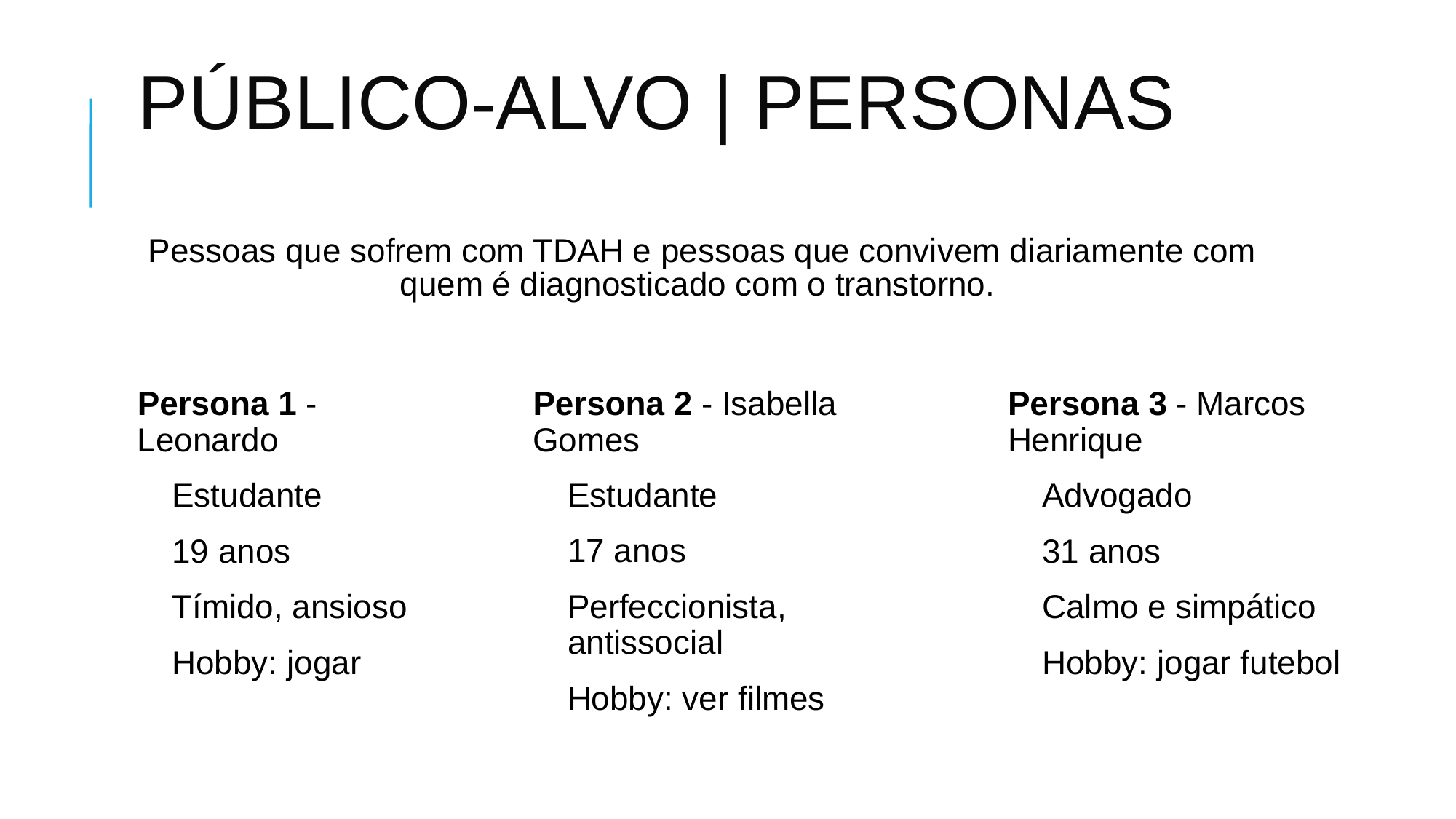

Público-Alvo | PERSONAS
Pessoas que sofrem com TDAH e pessoas que convivem diariamente com quem é diagnosticado com o transtorno.
Persona 1 - Leonardo
Estudante
19 anos
Tímido, ansioso
Hobby: jogar
Persona 2 - Isabella Gomes
Estudante
17 anos
Perfeccionista, antissocial
Hobby: ver filmes
Persona 3 - Marcos Henrique
Advogado
31 anos
Calmo e simpático
Hobby: jogar futebol